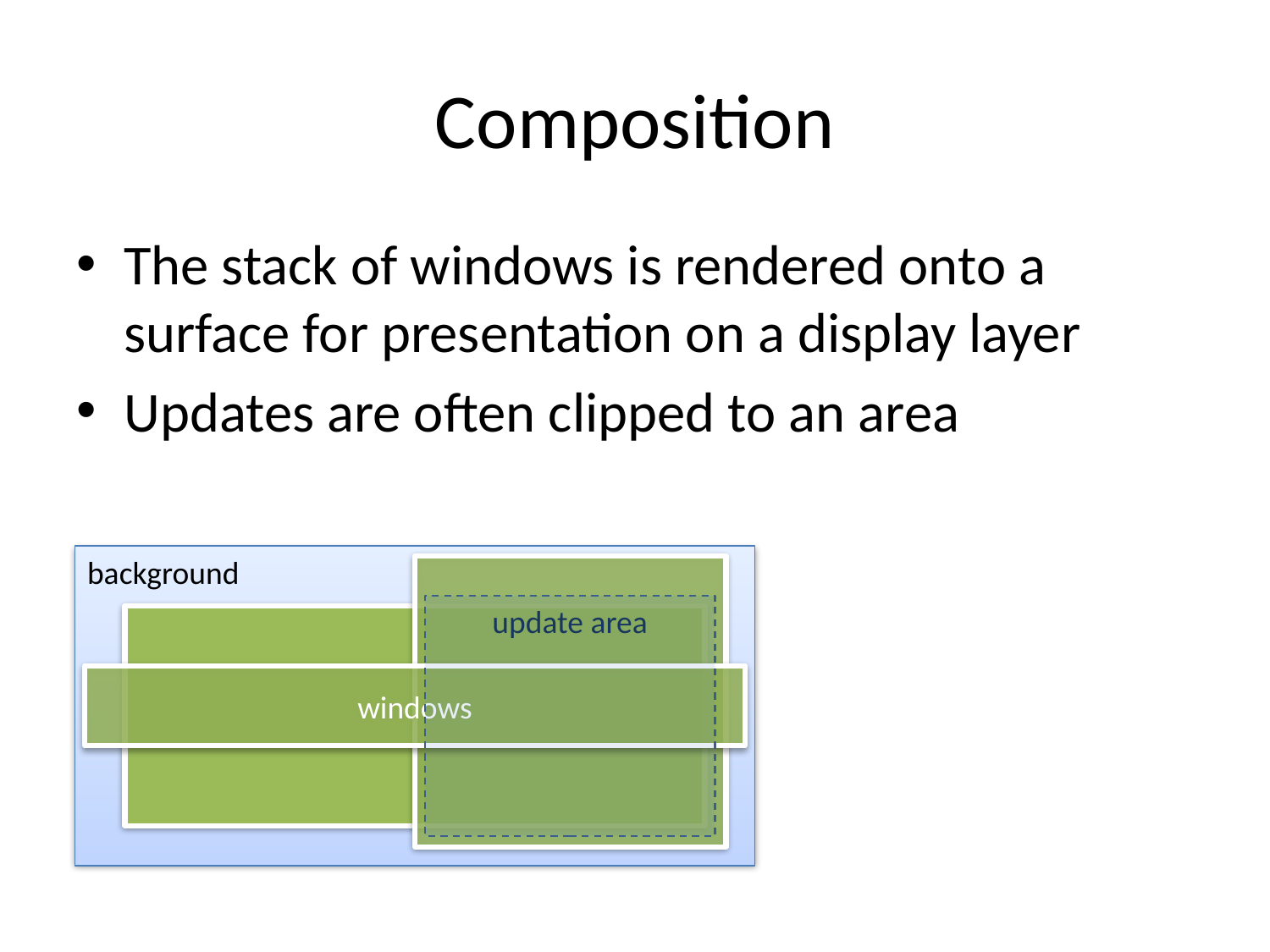

# Composition
The stack of windows is rendered onto a surface for presentation on a display layer
Updates are often clipped to an area

background

update area

windows